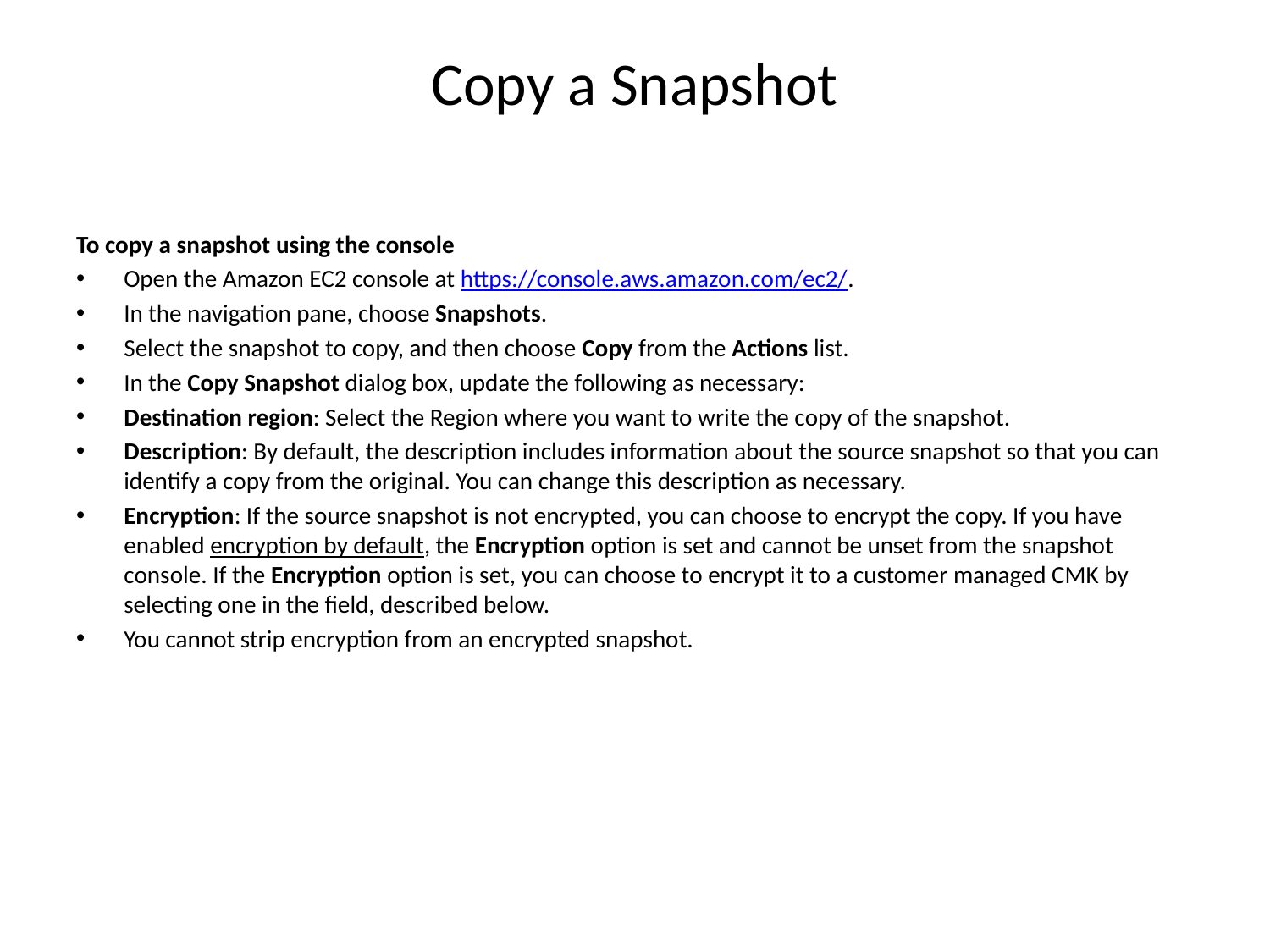

# Copy a Snapshot
To copy a snapshot using the console
Open the Amazon EC2 console at https://console.aws.amazon.com/ec2/.
In the navigation pane, choose Snapshots.
Select the snapshot to copy, and then choose Copy from the Actions list.
In the Copy Snapshot dialog box, update the following as necessary:
Destination region: Select the Region where you want to write the copy of the snapshot.
Description: By default, the description includes information about the source snapshot so that you can identify a copy from the original. You can change this description as necessary.
Encryption: If the source snapshot is not encrypted, you can choose to encrypt the copy. If you have enabled encryption by default, the Encryption option is set and cannot be unset from the snapshot console. If the Encryption option is set, you can choose to encrypt it to a customer managed CMK by selecting one in the field, described below.
You cannot strip encryption from an encrypted snapshot.